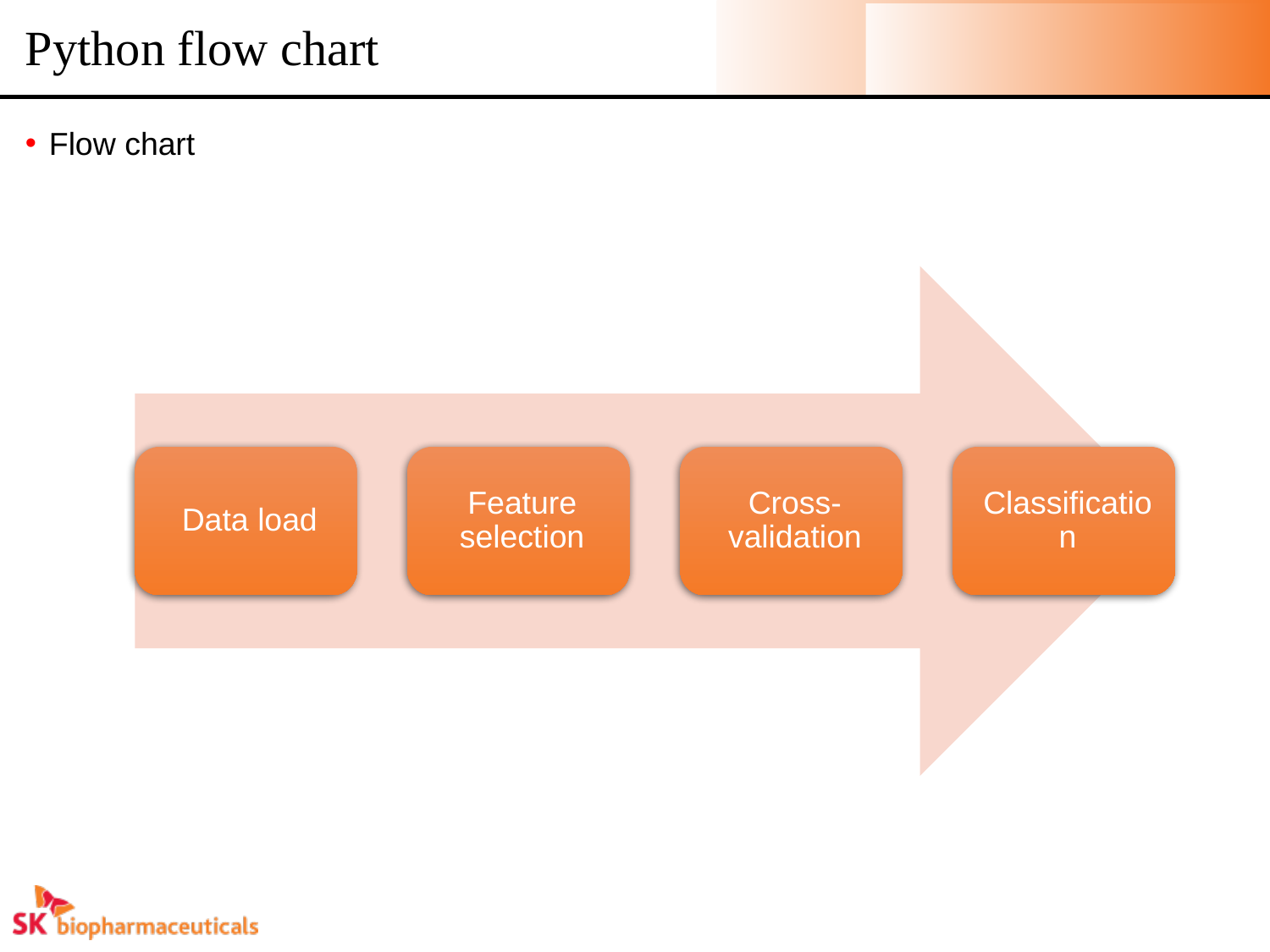

# Python flow chart
Flow chart

Data load
Feature selection
Cross-validation
Classification